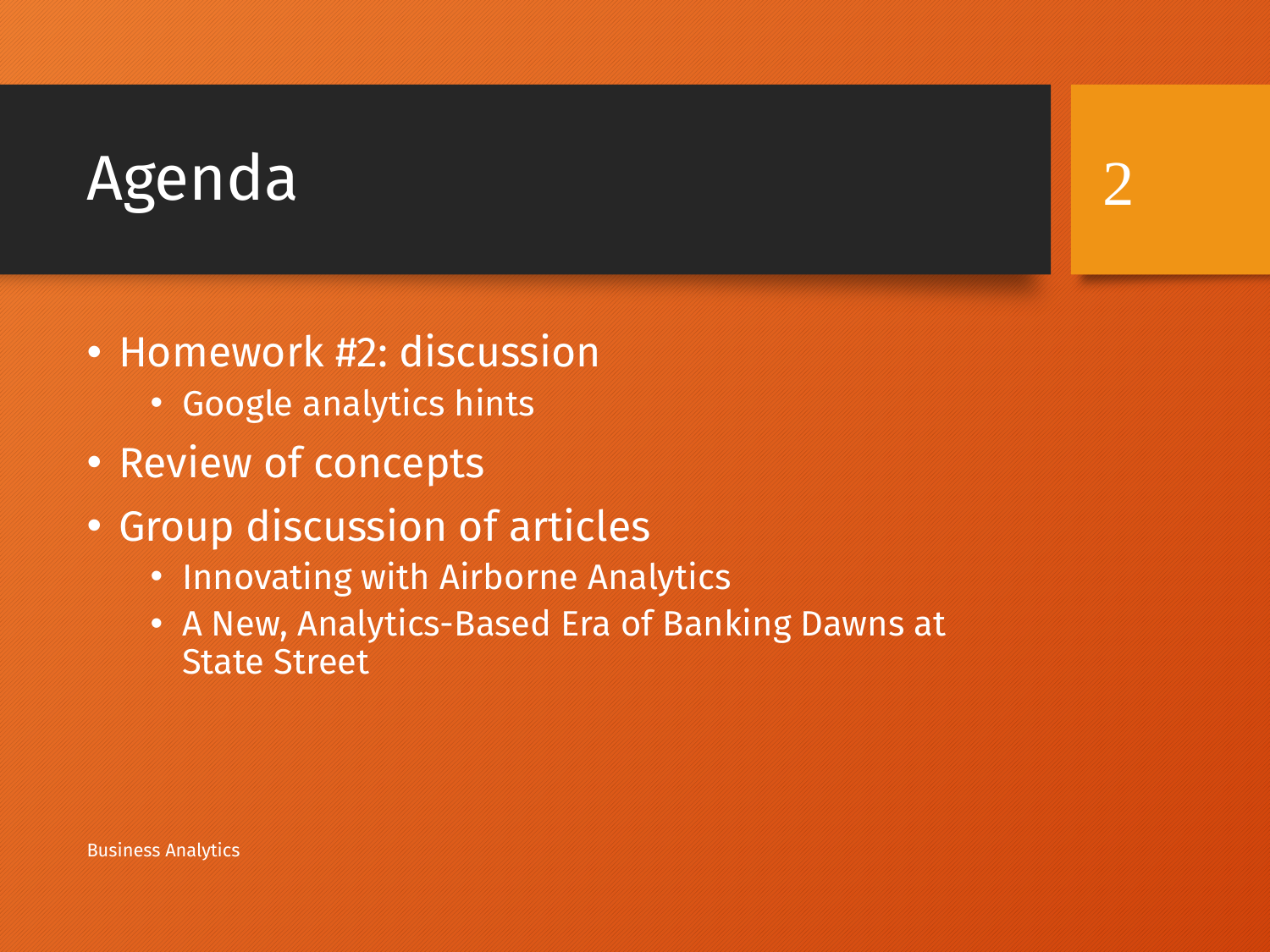

# Agenda
2
Homework #2: discussion
Google analytics hints
Review of concepts
Group discussion of articles
Innovating with Airborne Analytics
A New, Analytics-Based Era of Banking Dawns at State Street

Business Analytics